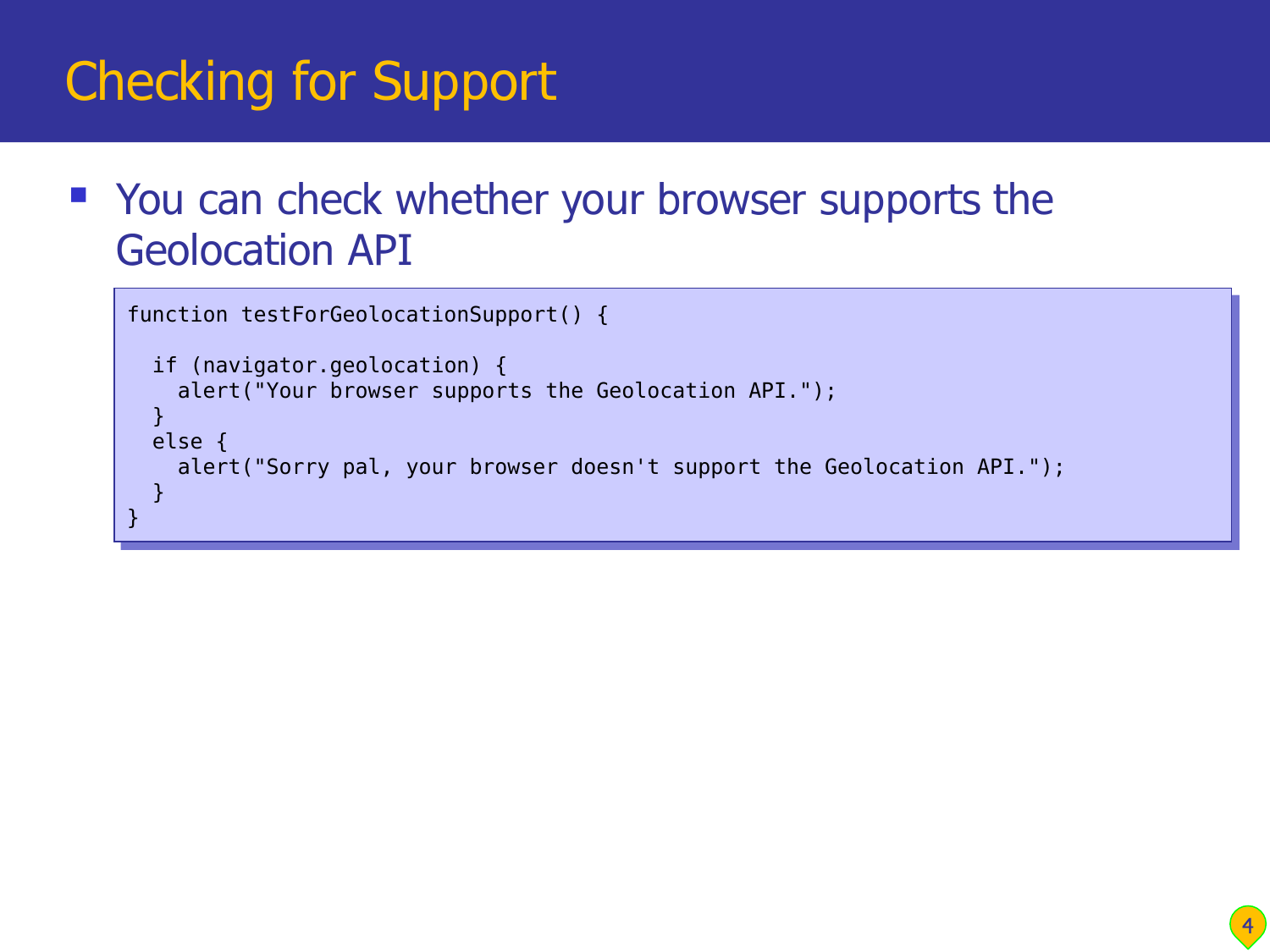

# Checking for Support
You can check whether your browser supports the Geolocation API
function testForGeolocationSupport() {

  if (navigator.geolocation) {
    alert("Your browser supports the Geolocation API.");
  }
  else {
    alert("Sorry pal, your browser doesn't support the Geolocation API.");
  }
}
4